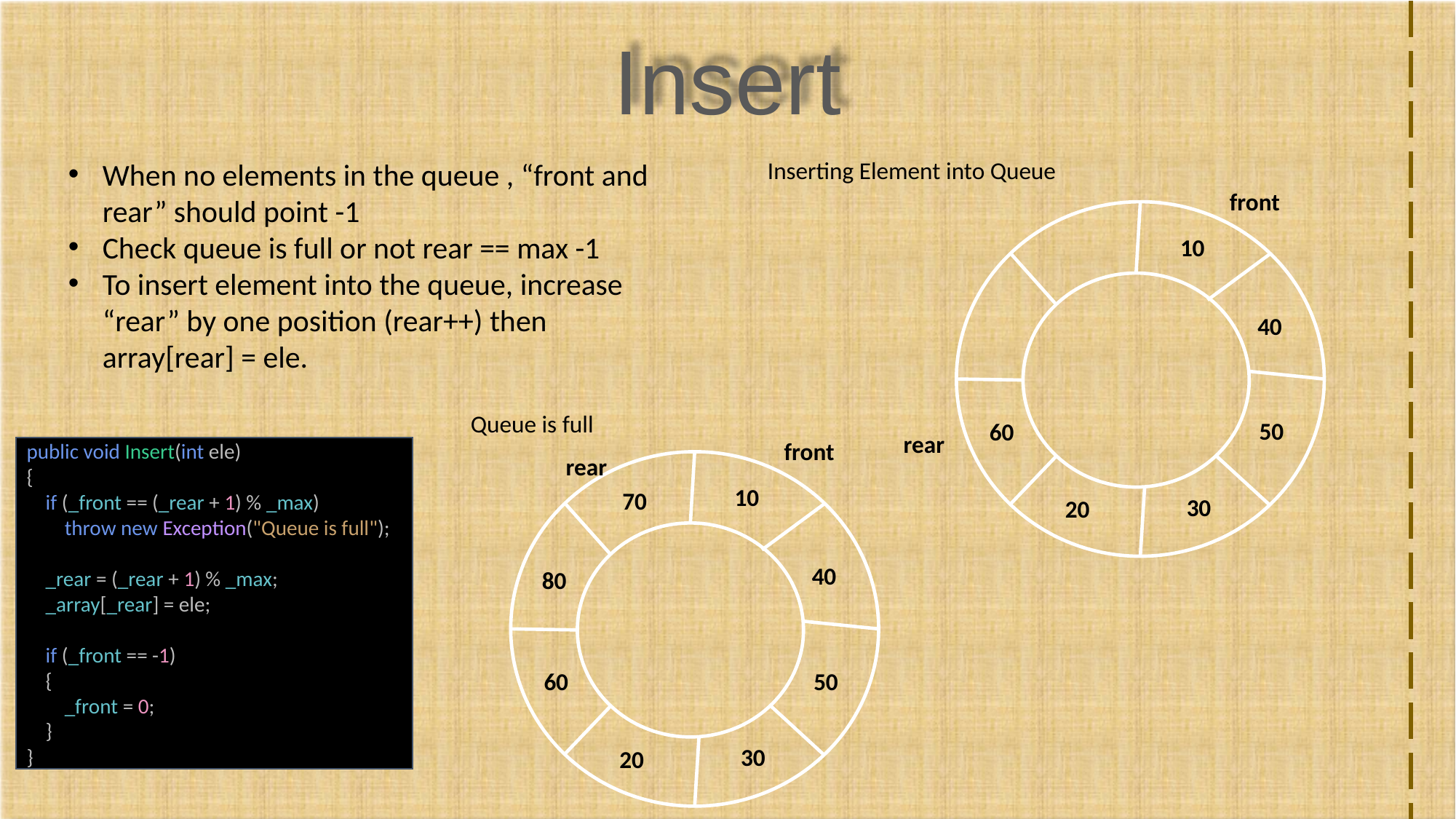

Insert
When no elements in the queue , “front and rear” should point -1
Check queue is full or not rear == max -1
To insert element into the queue, increase “rear” by one position (rear++) then array[rear] = ele.
Inserting Element into Queue
front

10
40
50
60
rear
30
20
Queue is full
front
rear

10
40
50
60
30
20
public void Insert(int ele)
{
    if (_front == (_rear + 1) % _max)
        throw new Exception("Queue is full");
    _rear = (_rear + 1) % _max;
    _array[_rear] = ele;
    if (_front == -1)
    {
        _front = 0;
    }
}
70
80